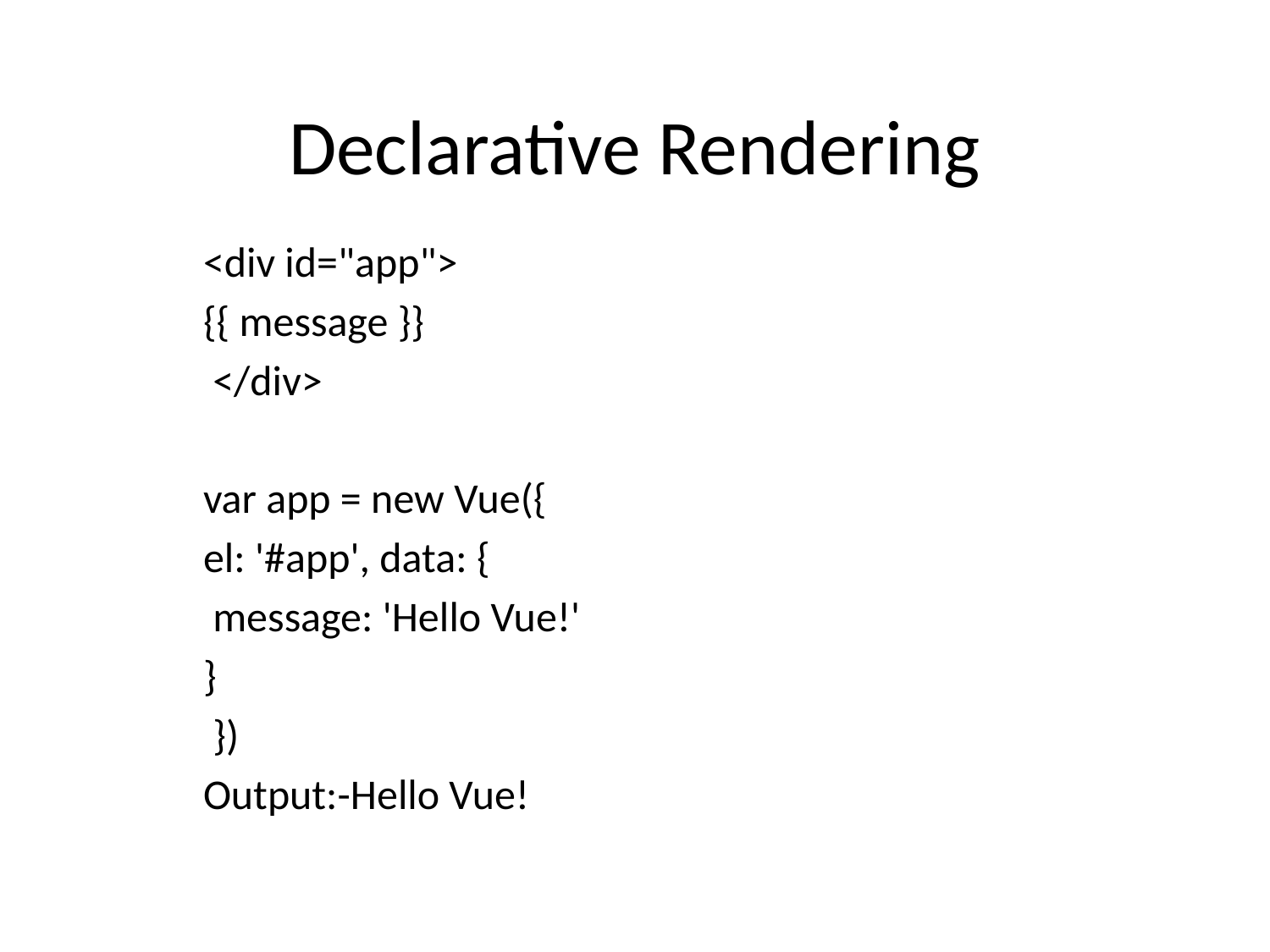

# Declarative Rendering
<div id="app">
{{ message }}
 </div>

var app = new Vue({
el: '#app', data: {
 message: 'Hello Vue!'
}
 })
Output:-Hello Vue!